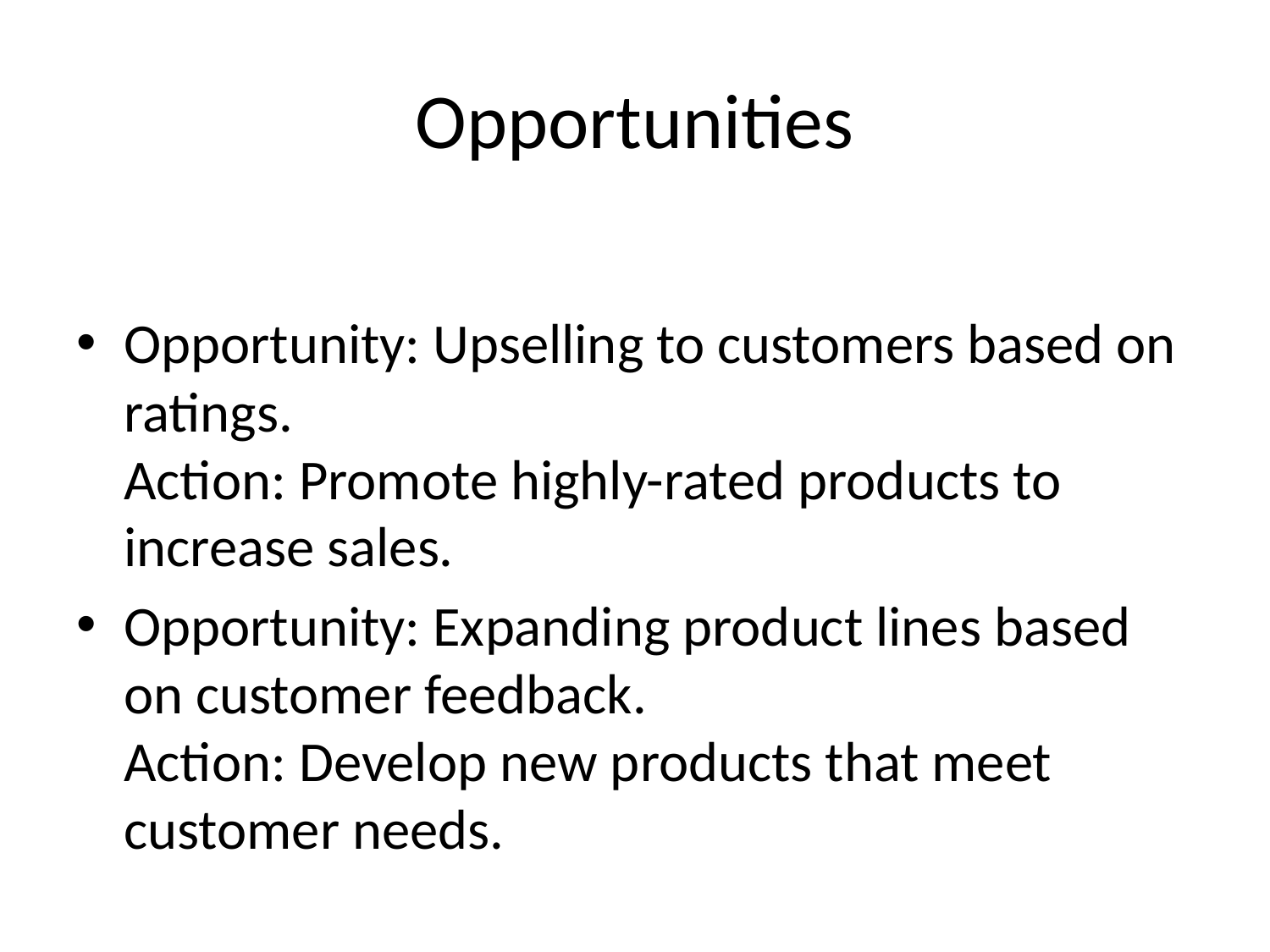

# Opportunities

Opportunity: Upselling to customers based on ratings.
Action: Promote highly-rated products to increase sales.
Opportunity: Expanding product lines based on customer feedback.
Action: Develop new products that meet customer needs.